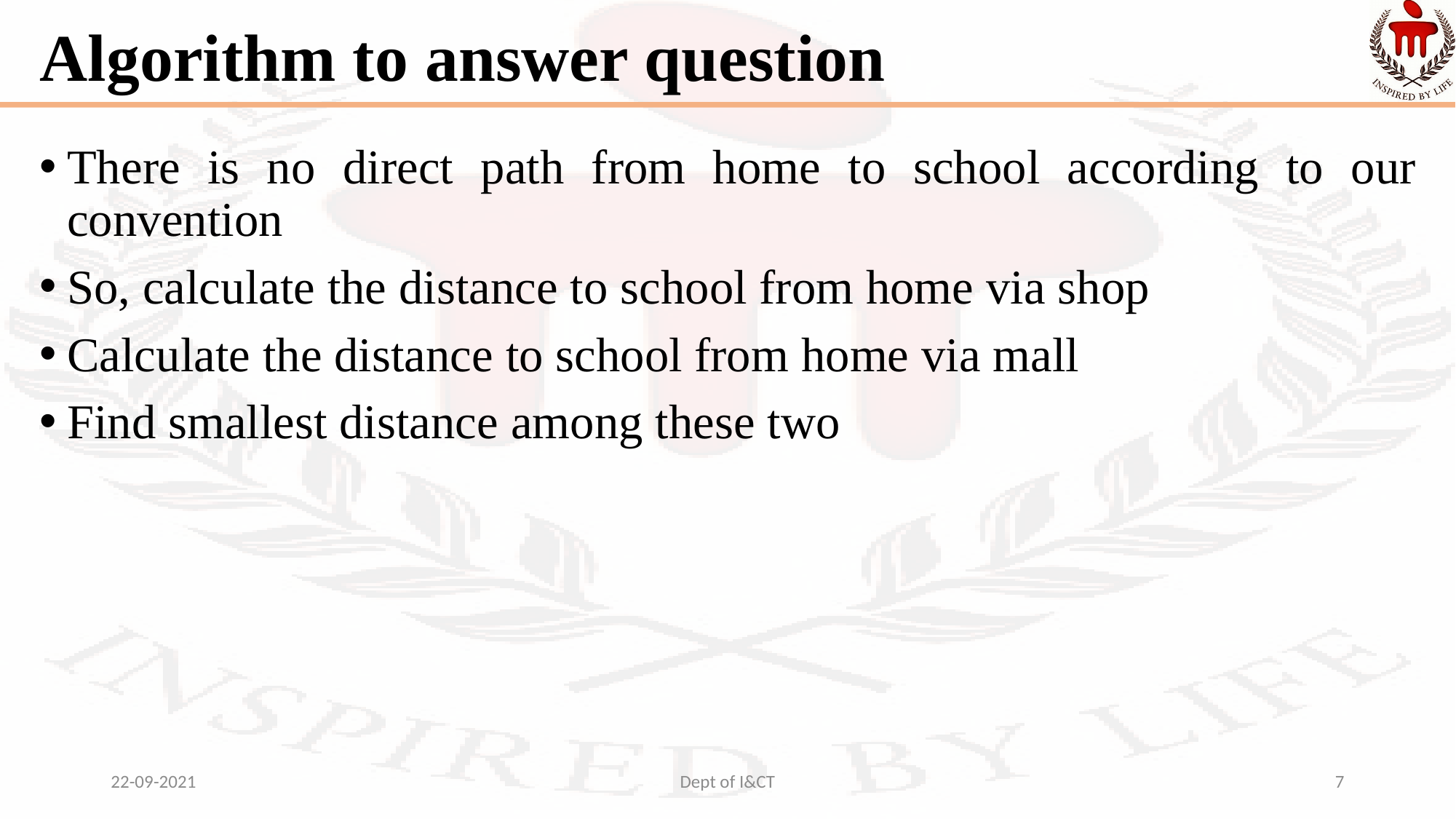

# Algorithm to answer question
There is no direct path from home to school according to our convention
So, calculate the distance to school from home via shop
Calculate the distance to school from home via mall
Find smallest distance among these two

22-09-2021
Dept of I&CT
7